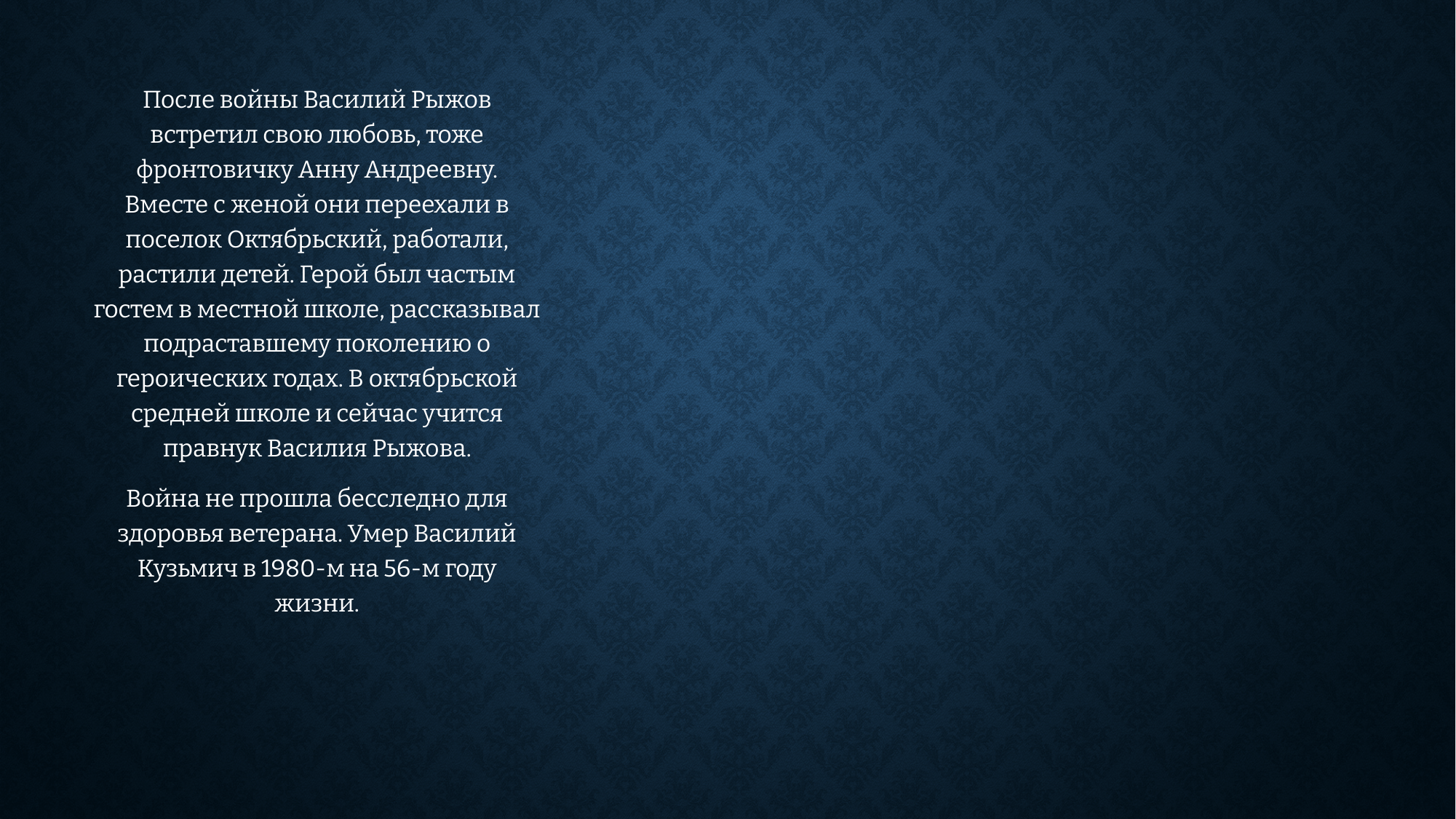

После войны Василий Рыжов встретил свою любовь, тоже фронтовичку Анну Андреевну. Вместе с женой они переехали в поселок Октябрьский, работали, растили детей. Герой был частым гостем в местной школе, рассказывал подраставшему поколению о героических годах. В октябрьской средней школе и сейчас учится правнук Василия Рыжова.
Война не прошла бесследно для здоровья ветерана. Умер Василий Кузьмич в 1980-м на 56-м году жизни.